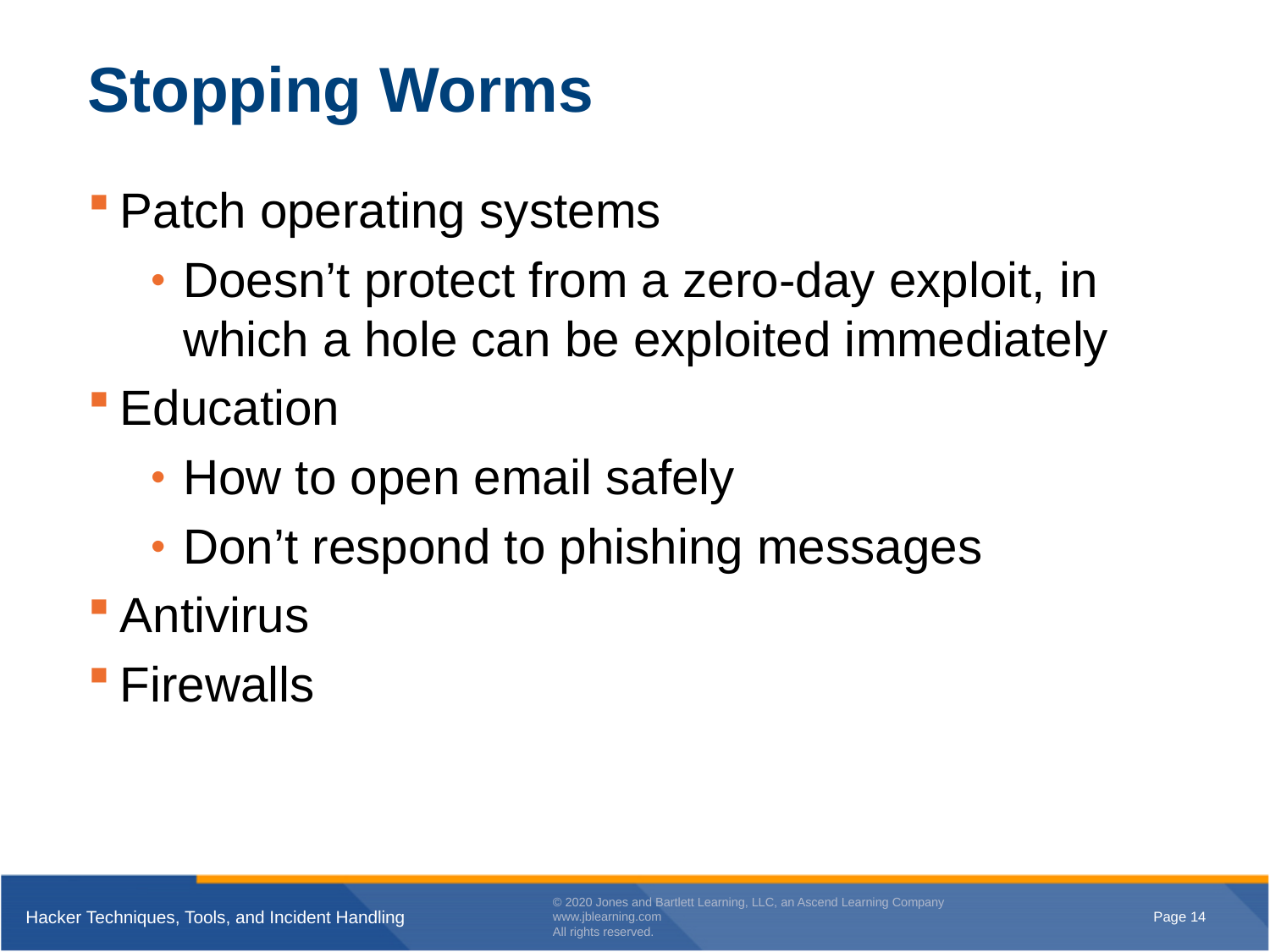

# Stopping Worms
Patch operating systems
Doesn’t protect from a zero-day exploit, in which a hole can be exploited immediately
Education
How to open email safely
Don’t respond to phishing messages
Antivirus
Firewalls